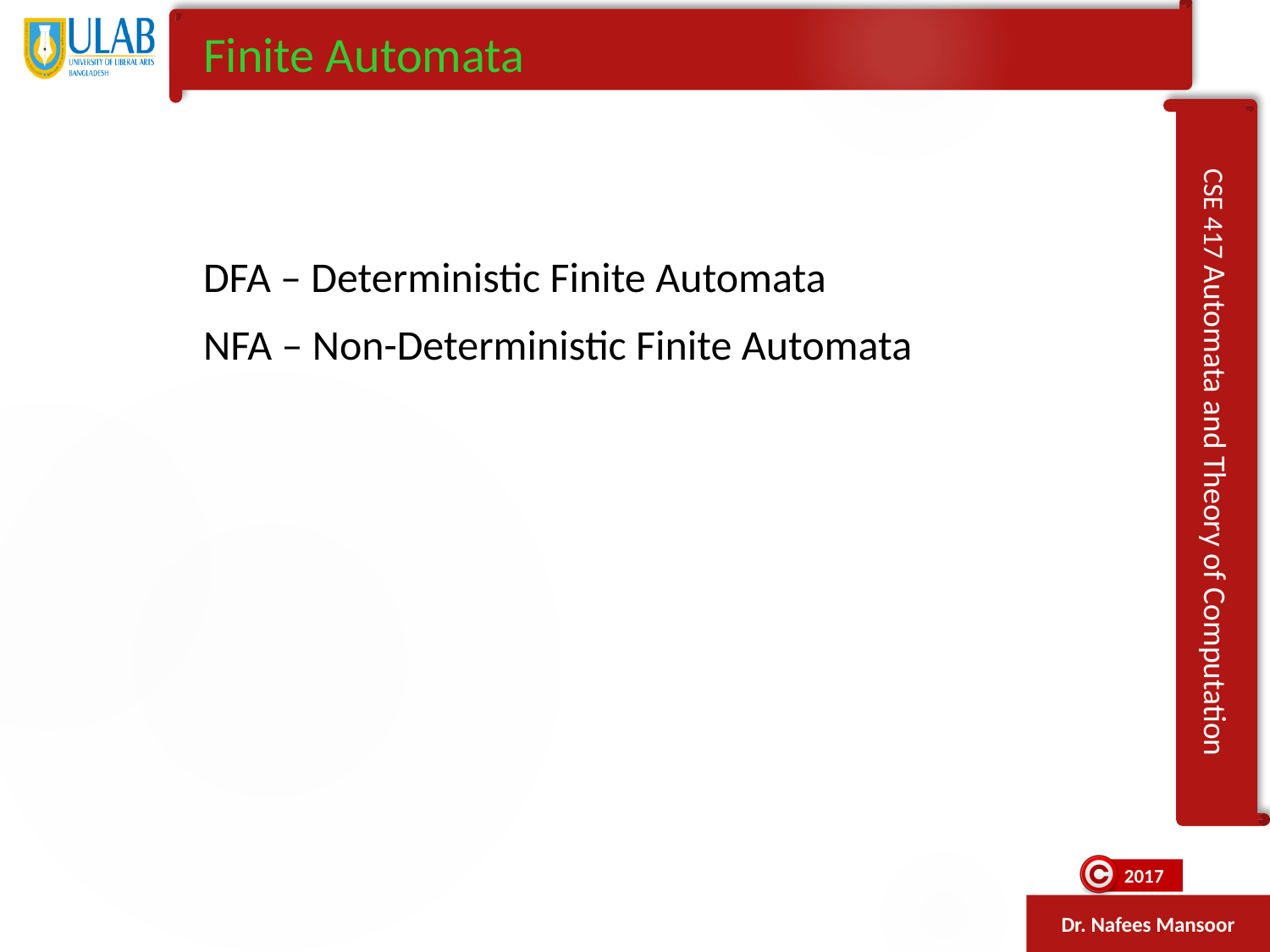

Finite Automata
DFA – Deterministic Finite Automata
NFA – Non-Deterministic Finite Automata